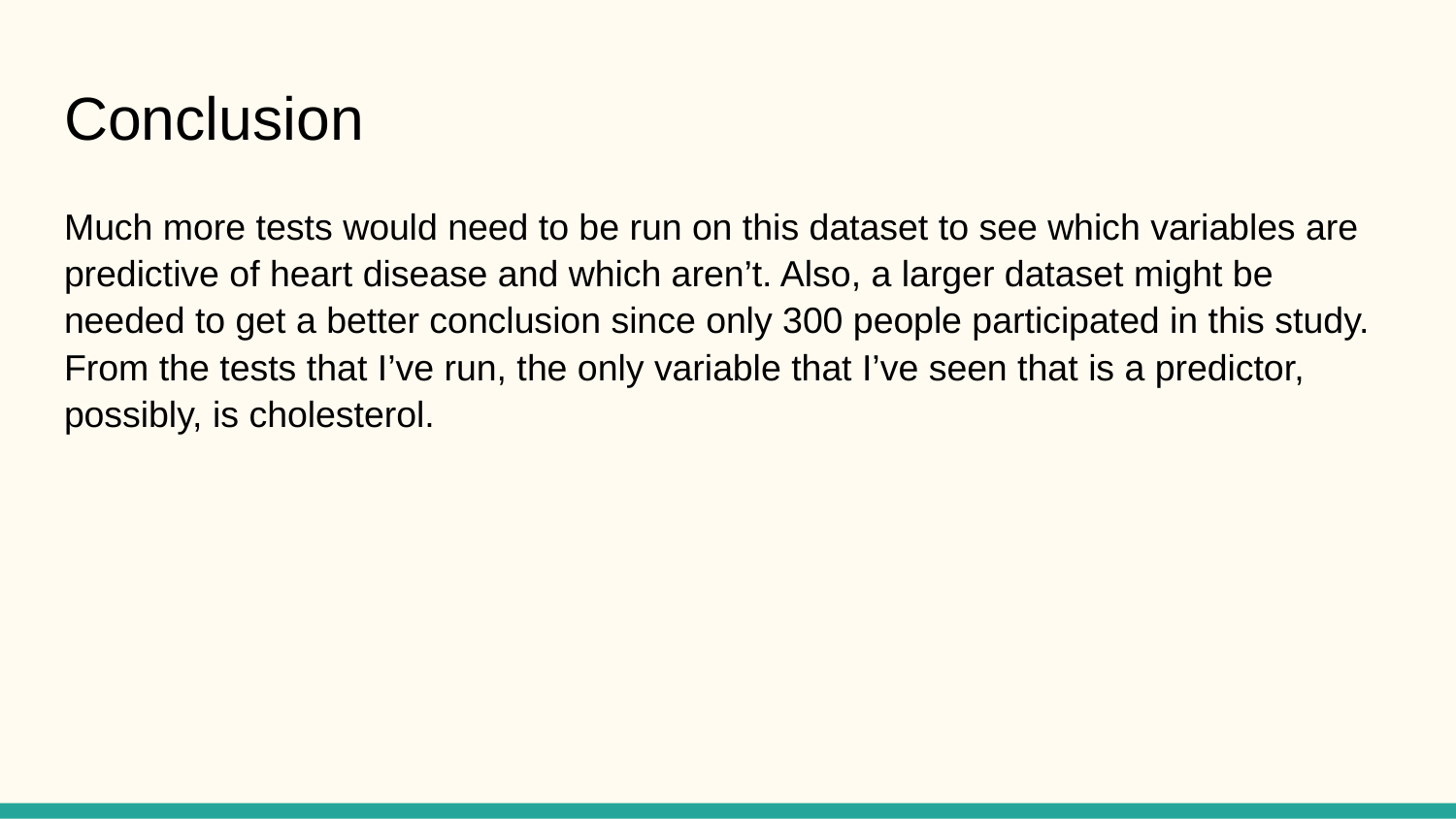

# Conclusion
Much more tests would need to be run on this dataset to see which variables are predictive of heart disease and which aren’t. Also, a larger dataset might be needed to get a better conclusion since only 300 people participated in this study. From the tests that I’ve run, the only variable that I’ve seen that is a predictor, possibly, is cholesterol.